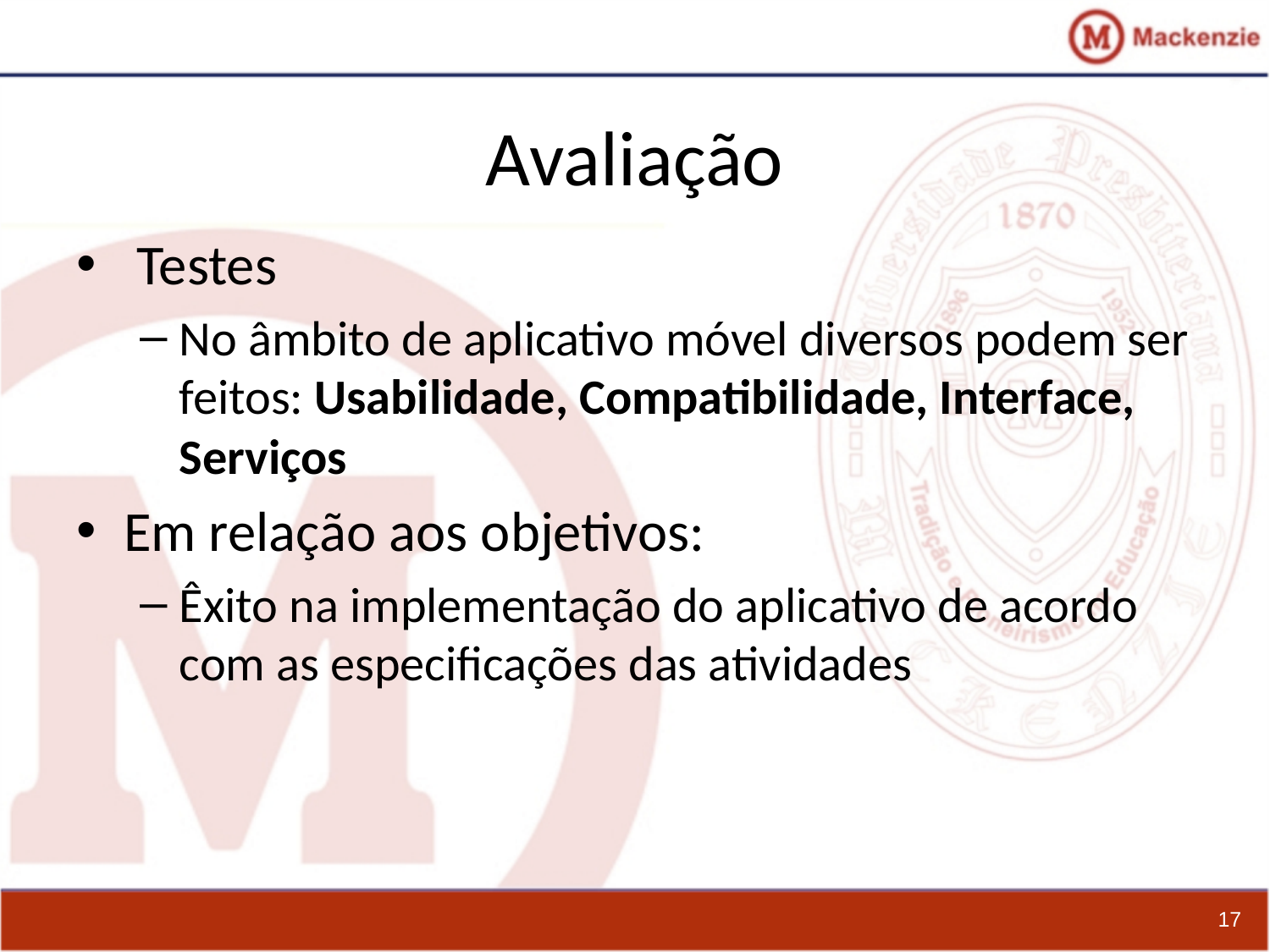

# Avaliação
 Testes
No âmbito de aplicativo móvel diversos podem ser feitos: Usabilidade, Compatibilidade, Interface, Serviços
Em relação aos objetivos:
Êxito na implementação do aplicativo de acordo com as especificações das atividades

17